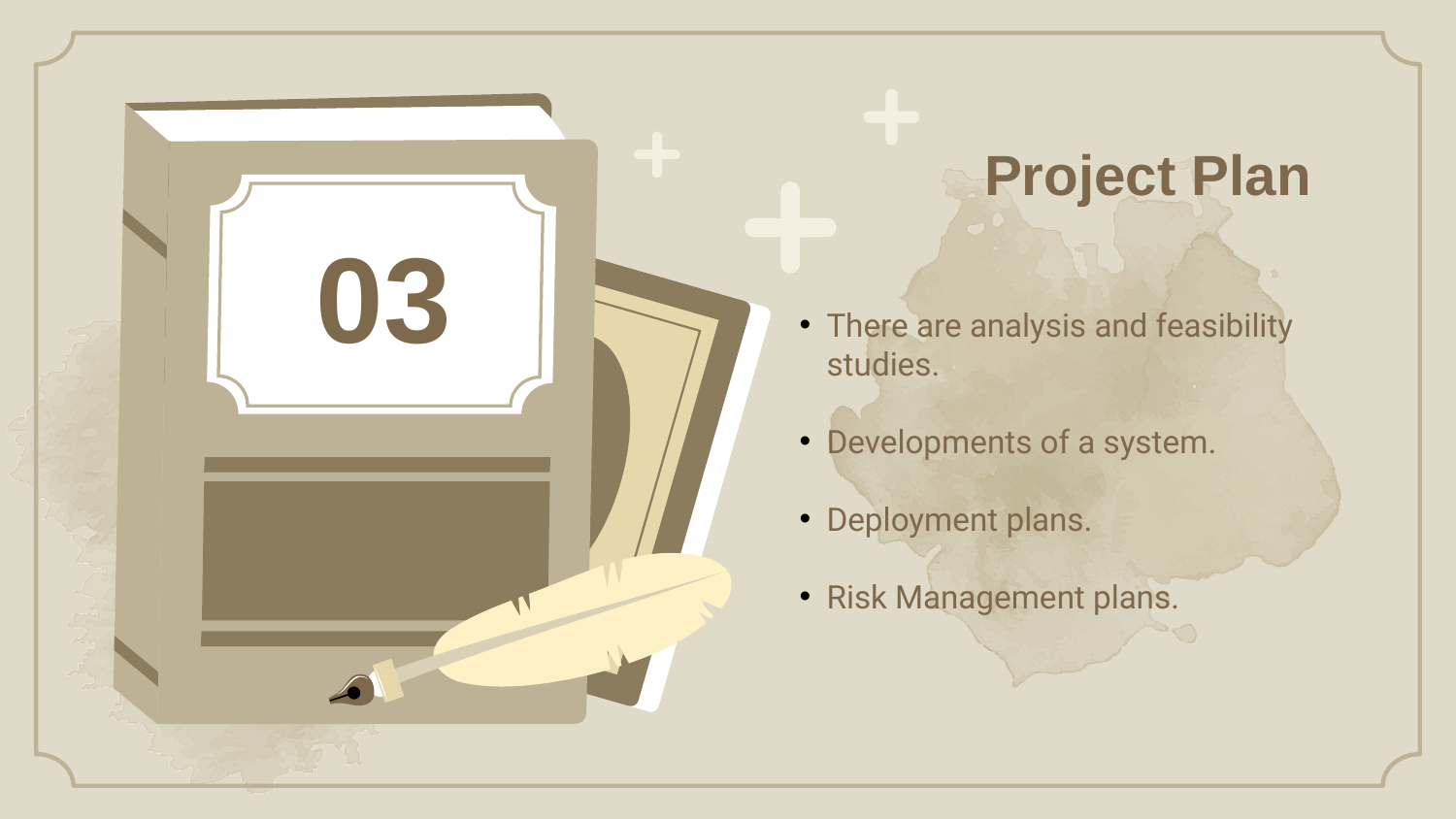

# Project Plan
03
There are analysis and feasibility studies.

Developments of a system.

Deployment plans.

Risk Management plans.